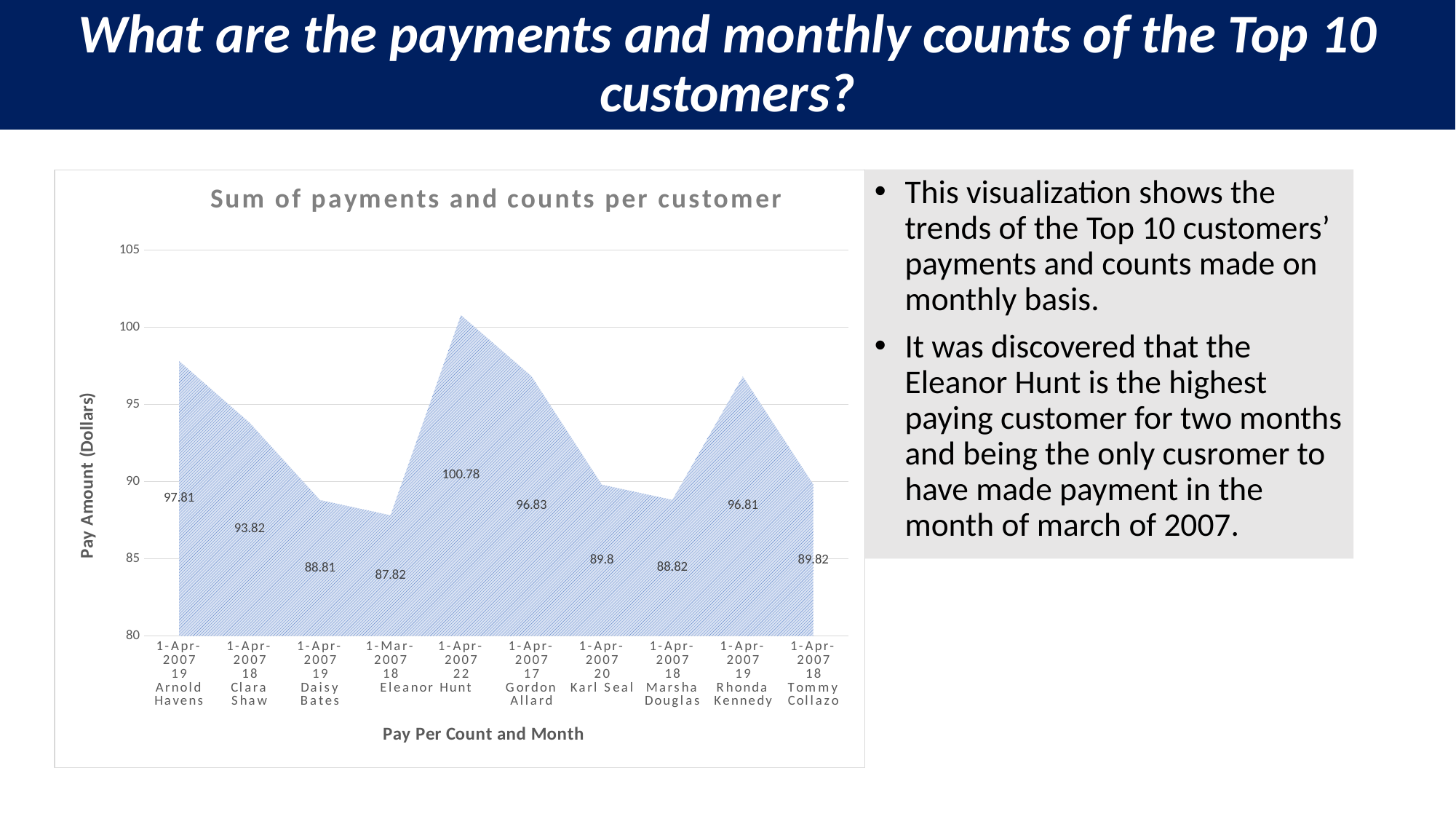

# What are the payments and monthly counts of the Top 10 customers?

### Chart: Sum of payments and counts per customer

| Category | Total |
|---|---|
| 1-Apr-2007 | 97.81 |
| 1-Apr-2007 | 93.82 |
| 1-Apr-2007 | 88.81 |
| 1-Mar-2007 | 87.82 |
| 1-Apr-2007 | 100.78 |
| 1-Apr-2007 | 96.83 |
| 1-Apr-2007 | 89.8 |
| 1-Apr-2007 | 88.82 |
| 1-Apr-2007 | 96.81 |
| 1-Apr-2007 | 89.82 |
This visualization shows the trends of the Top 10 customers’ payments and counts made on monthly basis.
It was discovered that the Eleanor Hunt is the highest paying customer for two months and being the only cusromer to have made payment in the month of march of 2007.